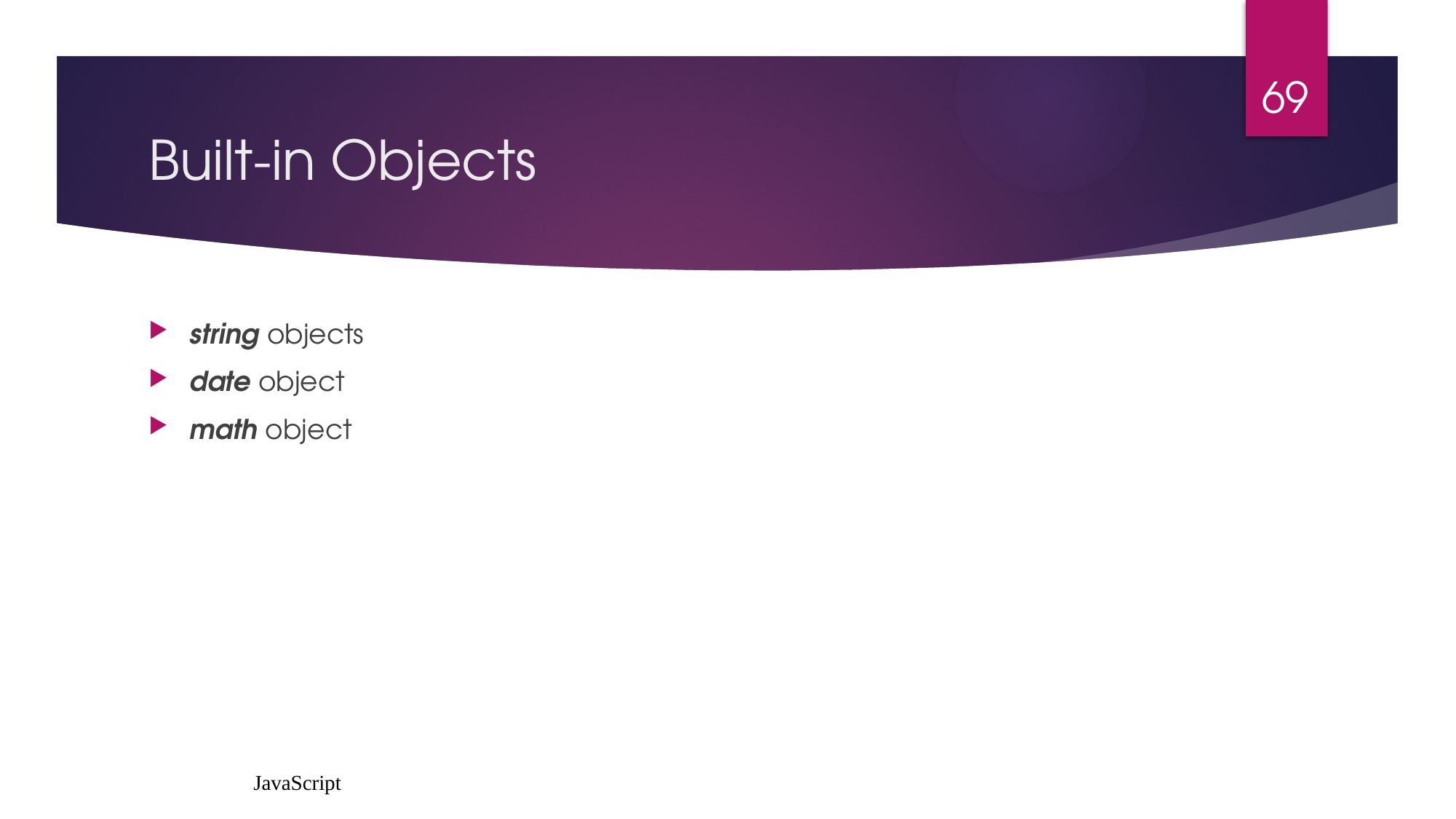

69
# Built-in Objects
string objects
date object
math object
JavaScript